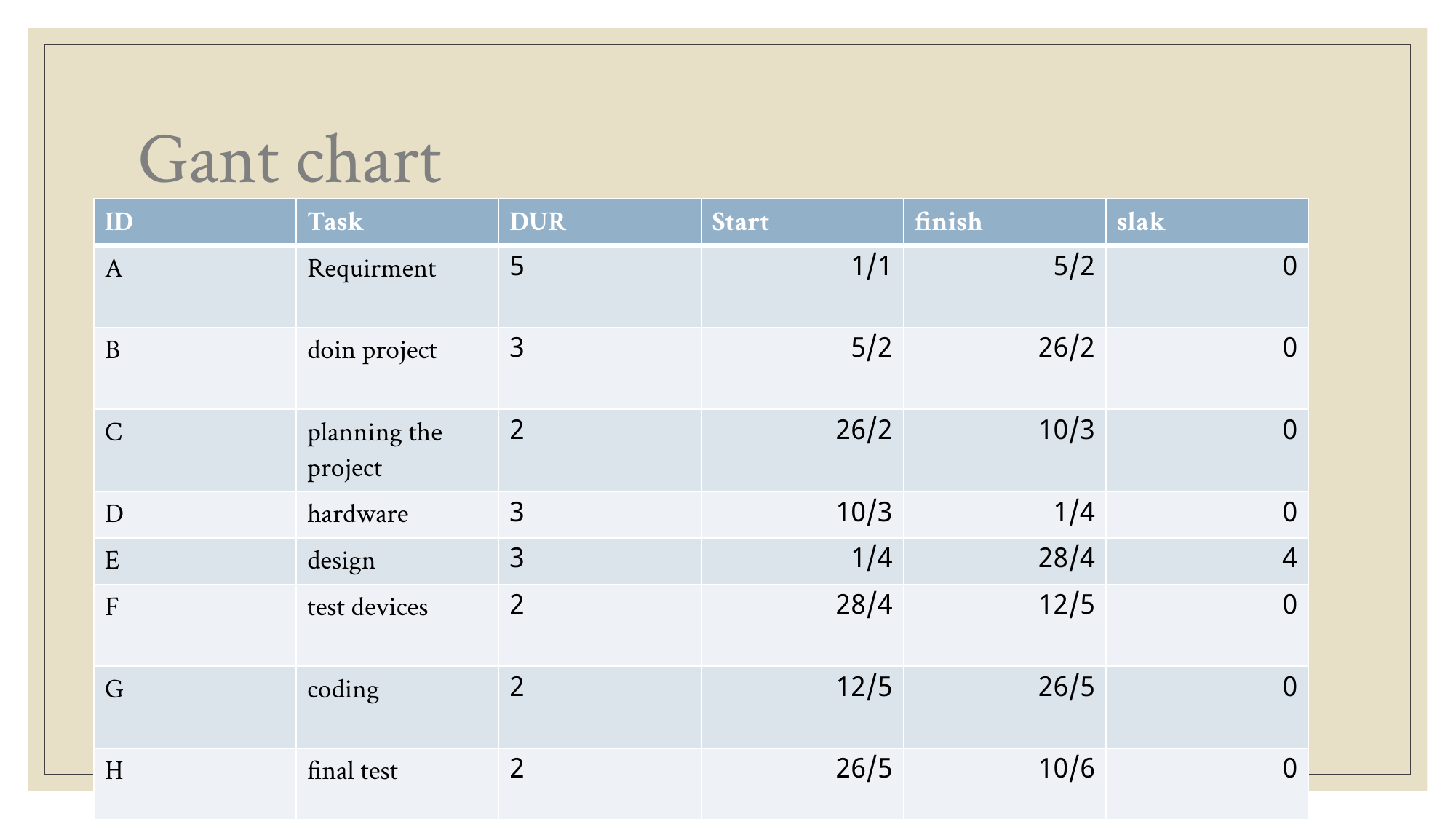

# Gant chart
| ID | Task | DUR | Start | finish | slak |
| --- | --- | --- | --- | --- | --- |
| A | Requirment | 5 | 1/1 | 5/2 | 0 |
| B | doin project | 3 | 5/2 | 26/2 | 0 |
| C | planning the project | 2 | 26/2 | 10/3 | 0 |
| D | hardware | 3 | 10/3 | 1/4 | 0 |
| E | design | 3 | 1/4 | 28/4 | 4 |
| F | test devices | 2 | 28/4 | 12/5 | 0 |
| G | coding | 2 | 12/5 | 26/5 | 0 |
| H | final test | 2 | 26/5 | 10/6 | 0 |